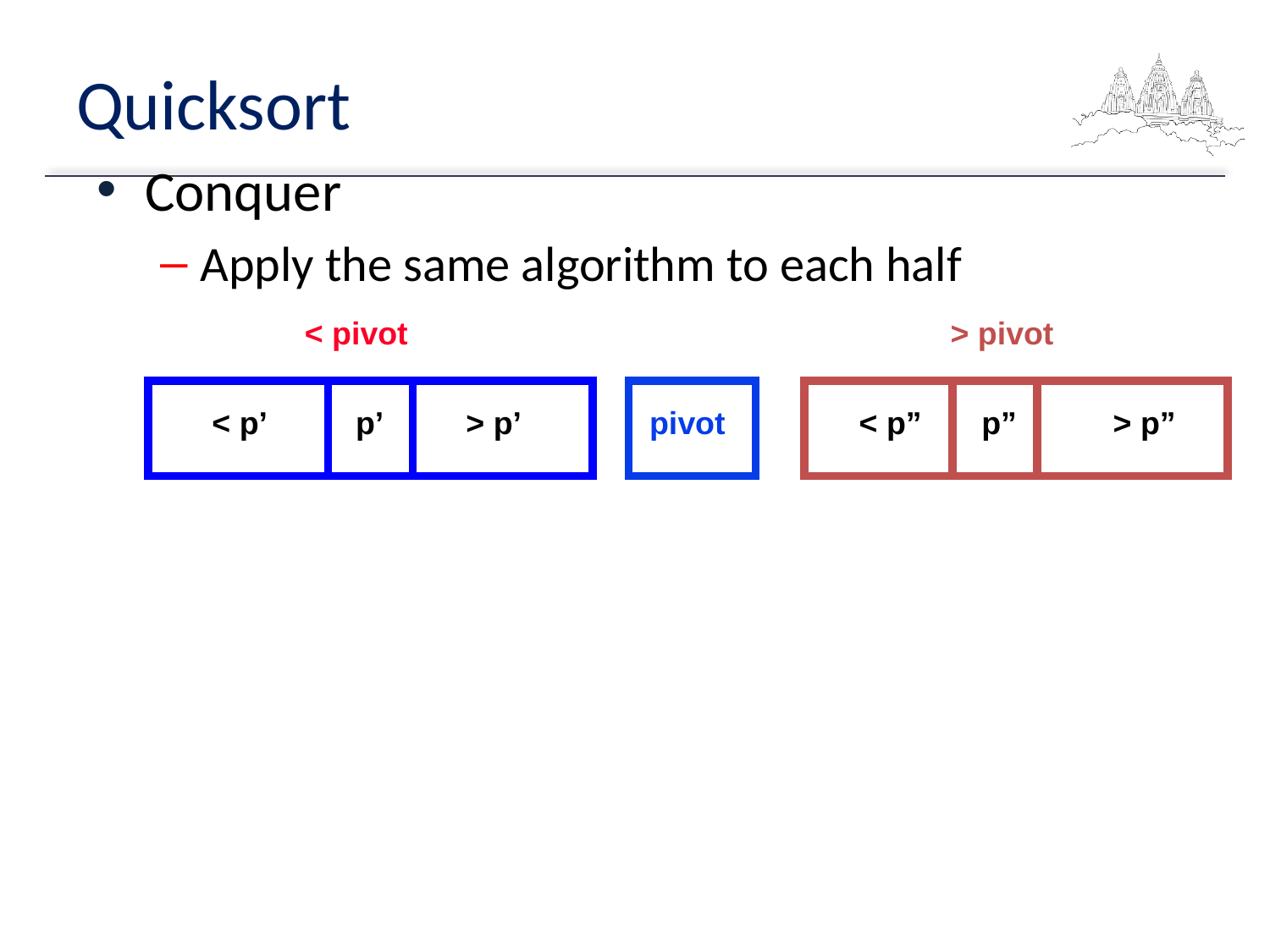

# Quicksort
Conquer
Apply the same algorithm to each half
< pivot
> pivot

< p’
 p’
> p’
pivot
< p”
p”
> p”